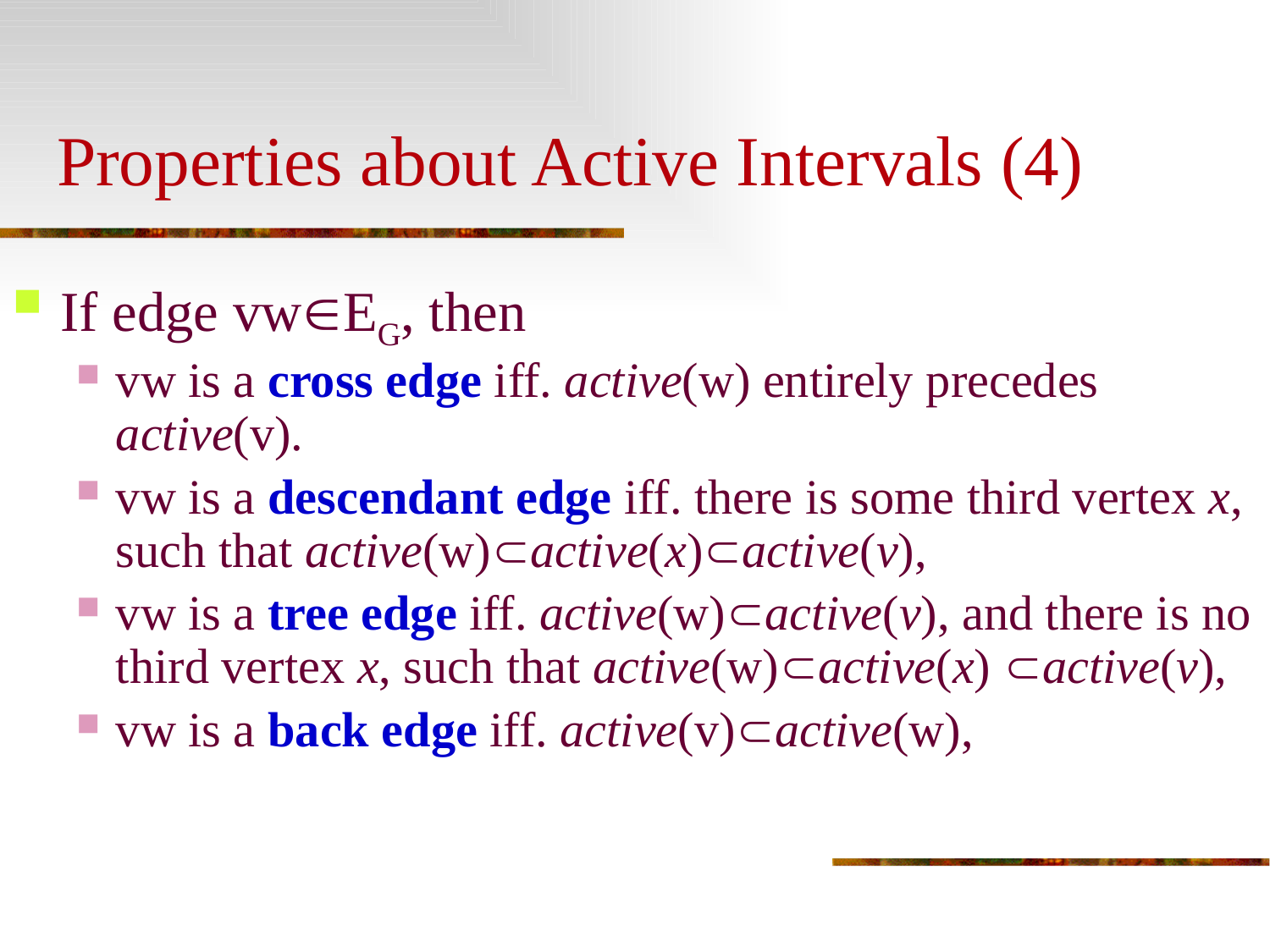

# Properties about Active Intervals (4)
If edge vw∈EG, then
vw is a cross edge iff. active(w) entirely precedes active(v).
vw is a descendant edge iff. there is some third vertex x, such that active(w)⊂active(x)⊂active(v),
vw is a tree edge iff. active(w)⊂active(v), and there is no third vertex x, such that active(w)⊂active(x) ⊂active(v),
vw is a back edge iff. active(v)⊂active(w),